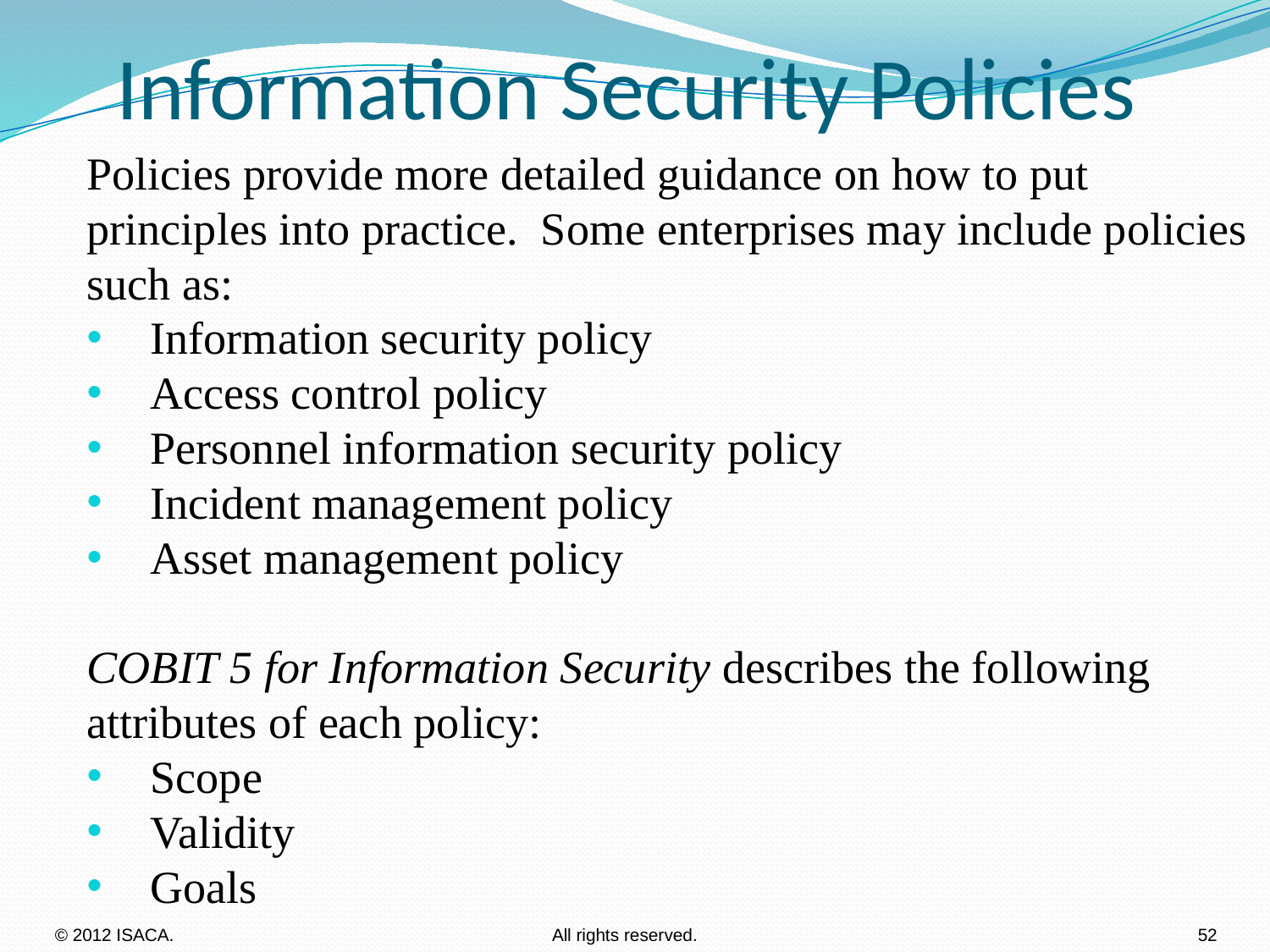

# Information Security Policies
Policies provide more detailed guidance on how to put principles into practice.  Some enterprises may include policies such as:
Information security policy
Access control policy
Personnel information security policy
Incident management policy
Asset management policy

COBIT 5 for Information Security describes the following attributes of each policy:
Scope
Validity
Goals

© 2012 ISACA.	   All rights reserved.				52